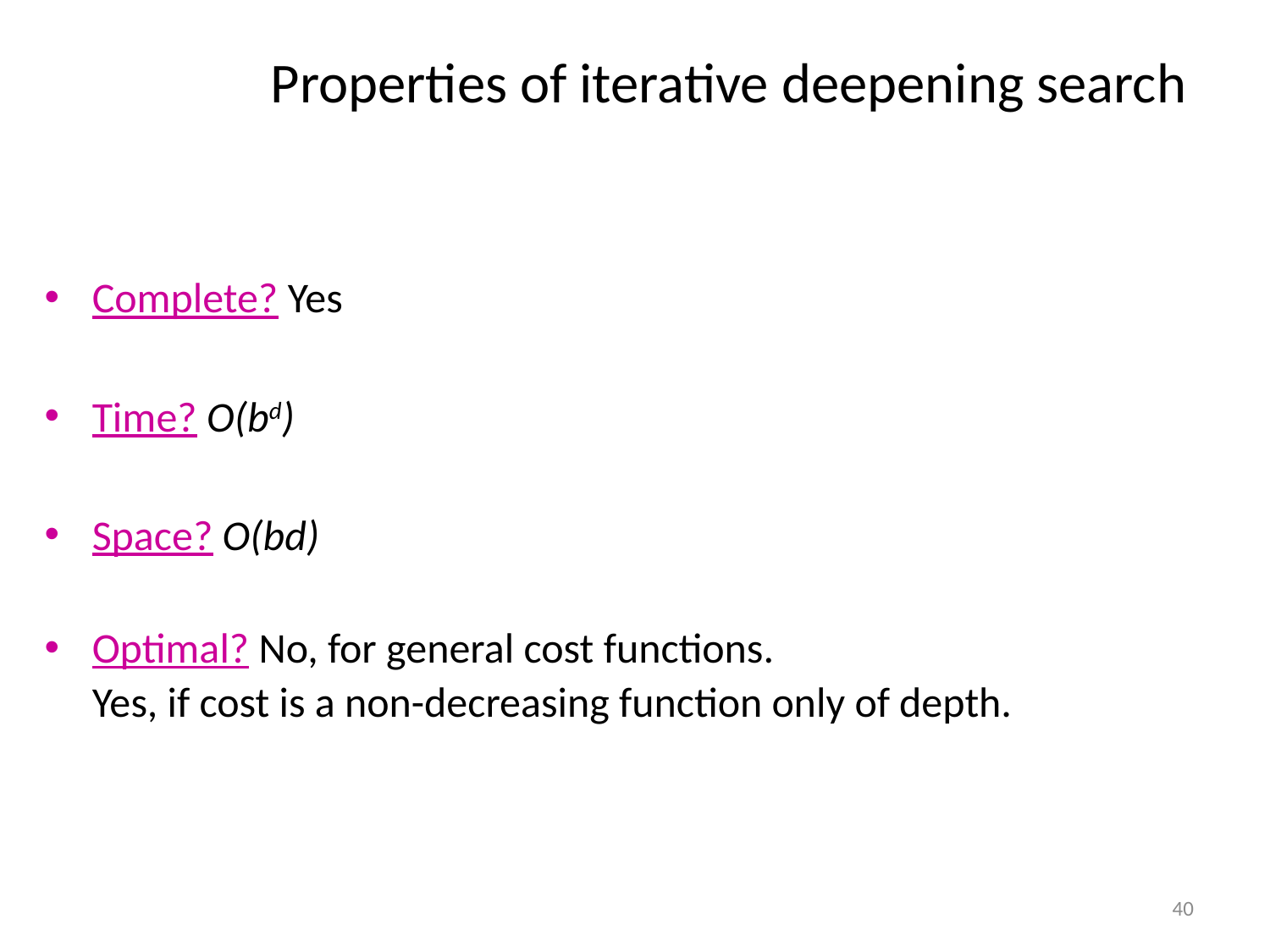

# Properties of iterative deepening search
Complete? Yes

Time? O(bd)

Space? O(bd)

Optimal? No, for general cost functions.
	Yes, if cost is a non-decreasing function only of depth.
40